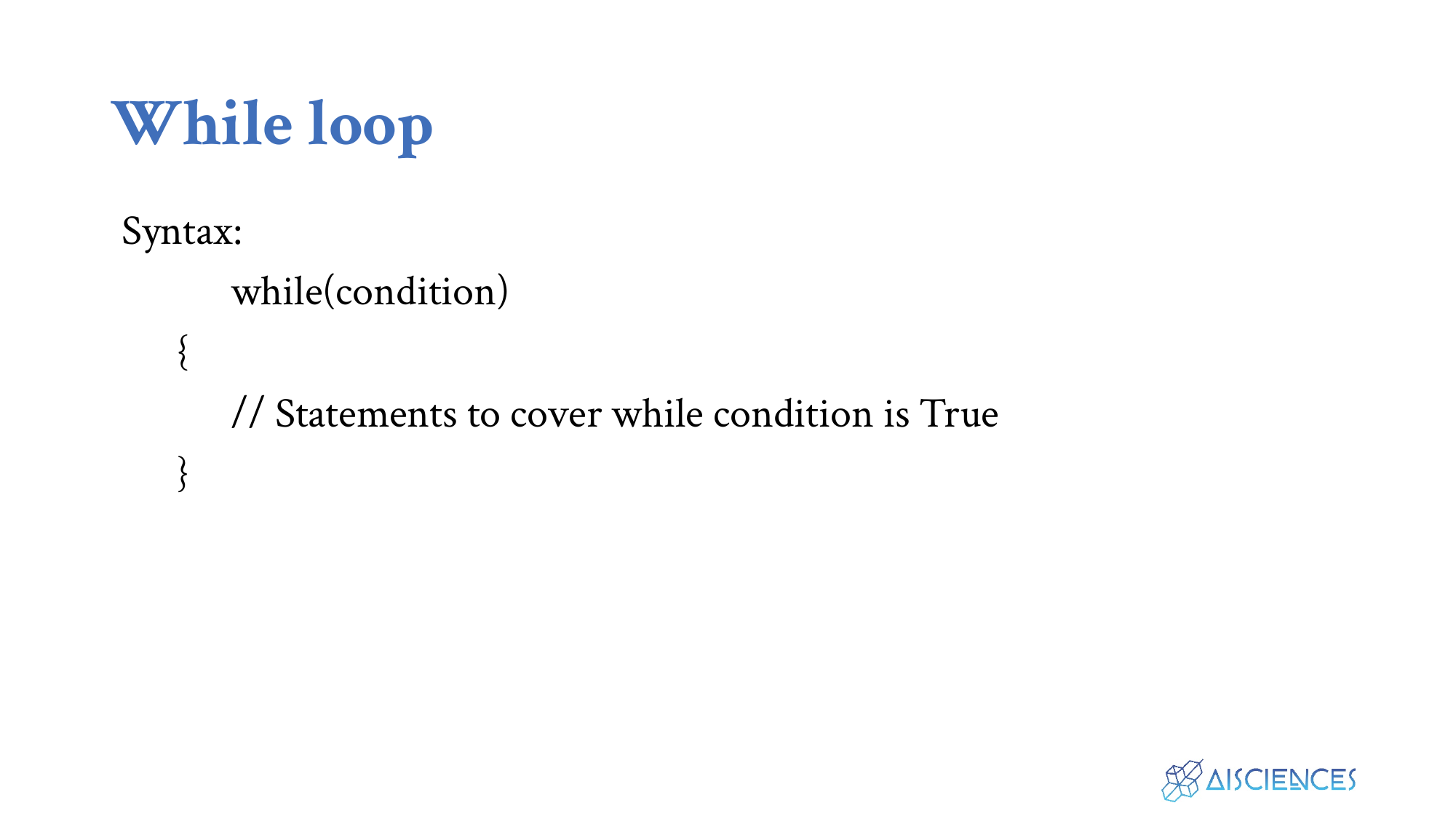

# While loop
Syntax:
	while(condition)
{
// Statements to cover while condition is True
}